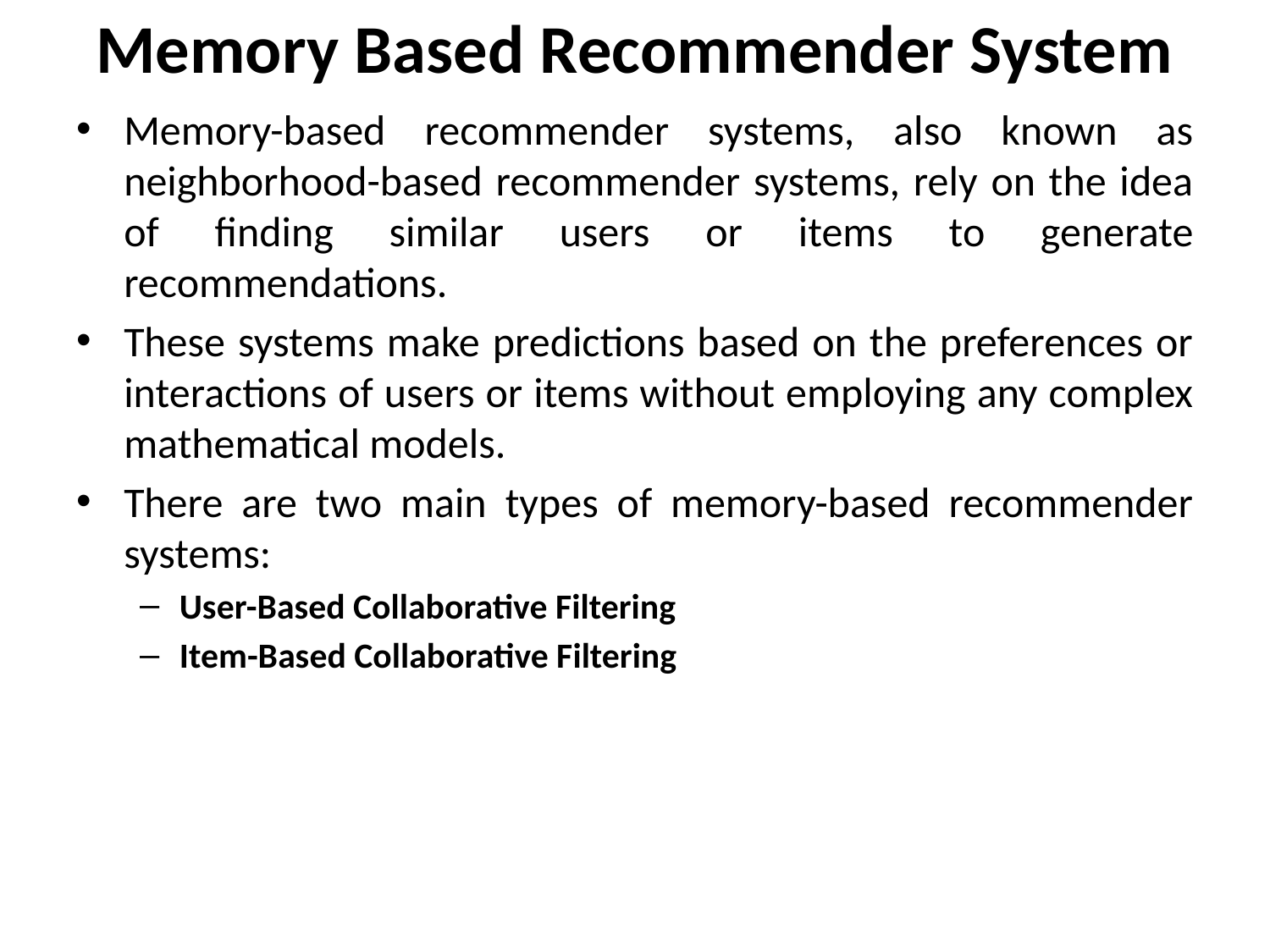

# Memory Based Recommender System
Memory-based recommender systems, also known as neighborhood-based recommender systems, rely on the idea of finding similar users or items to generate recommendations.
These systems make predictions based on the preferences or interactions of users or items without employing any complex mathematical models.
There are two main types of memory-based recommender systems:
User-Based Collaborative Filtering
Item-Based Collaborative Filtering